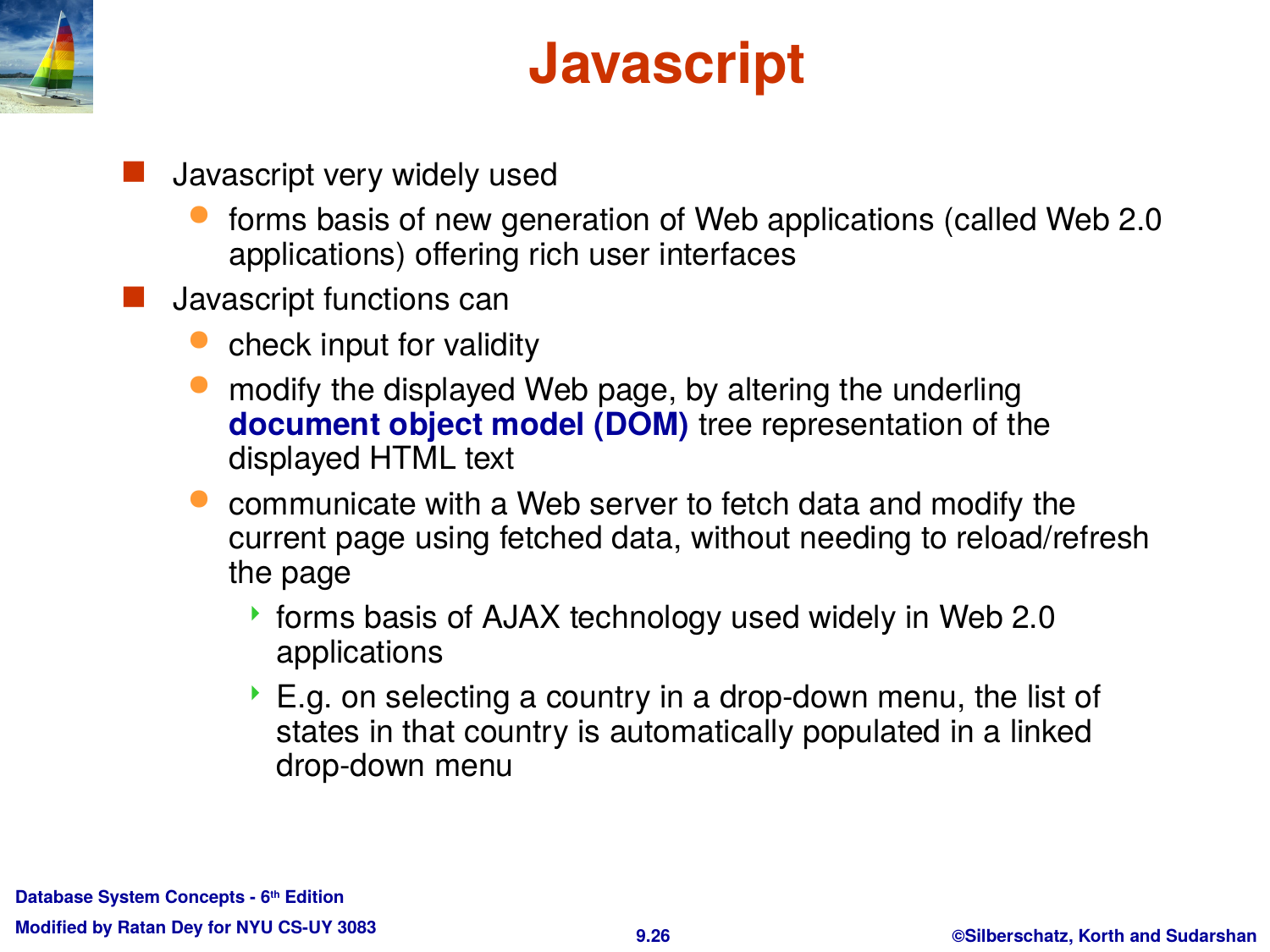

# Javascript
Javascript very widely used
forms basis of new generation of Web applications (called Web 2.0 applications) offering rich user interfaces
Javascript functions can
check input for validity
modify the displayed Web page, by altering the underling document object model (DOM) tree representation of the displayed HTML text
communicate with a Web server to fetch data and modify the current page using fetched data, without needing to reload/refresh the page
forms basis of AJAX technology used widely in Web 2.0 applications
E.g. on selecting a country in a drop-down menu, the list of states in that country is automatically populated in a linked drop-down menu